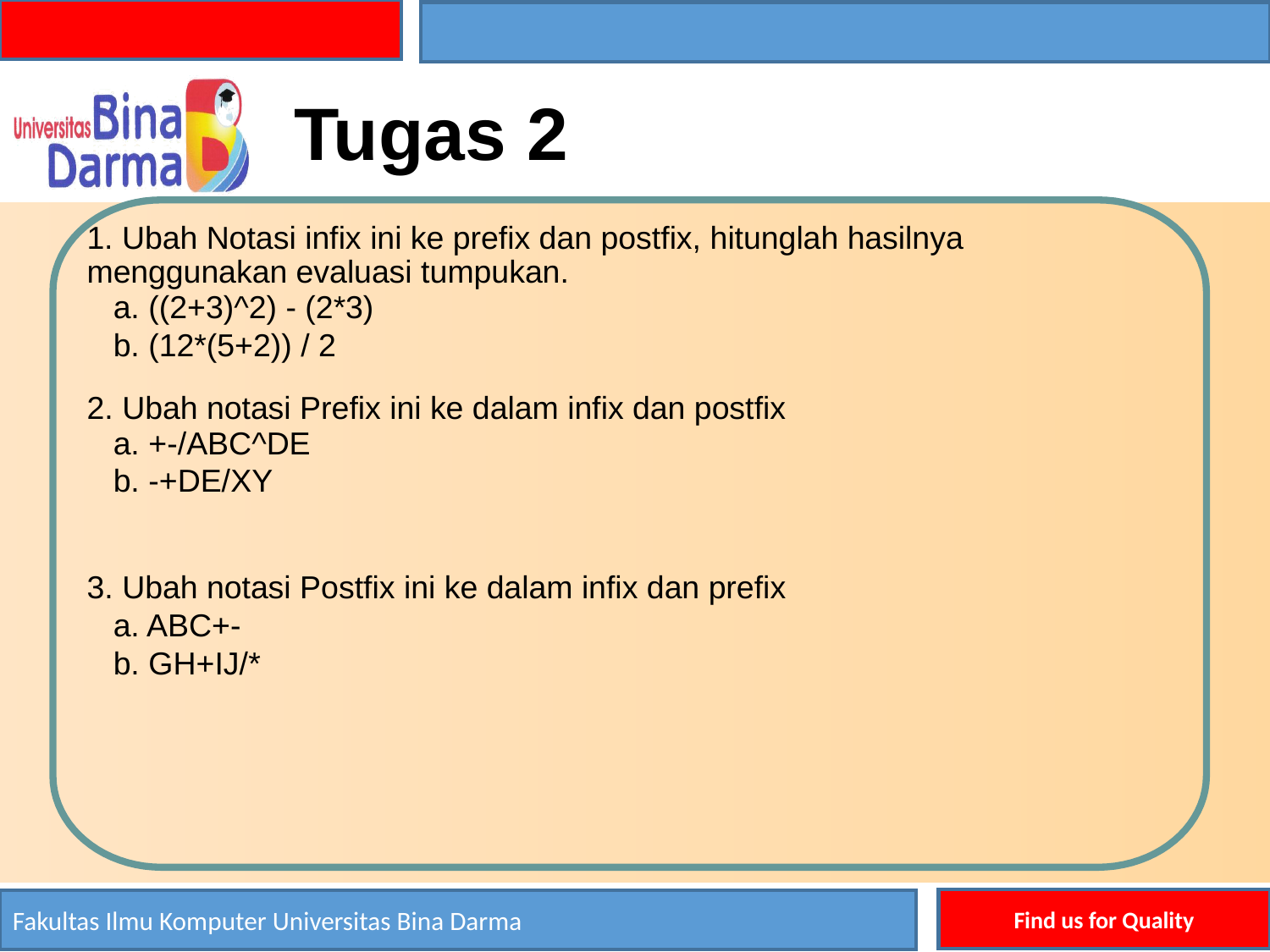

Tugas 2

1. Ubah Notasi infix ini ke prefix dan postfix, hitunglah hasilnya menggunakan evaluasi tumpukan.
a. ((2+3)^2) - (2*3)
b. (12*(5+2)) / 2
2. Ubah notasi Prefix ini ke dalam infix dan postfix
a. +-/ABC^DE
b. -+DE/XY
3. Ubah notasi Postfix ini ke dalam infix dan prefix
a. ABC+-
b. GH+IJ/*